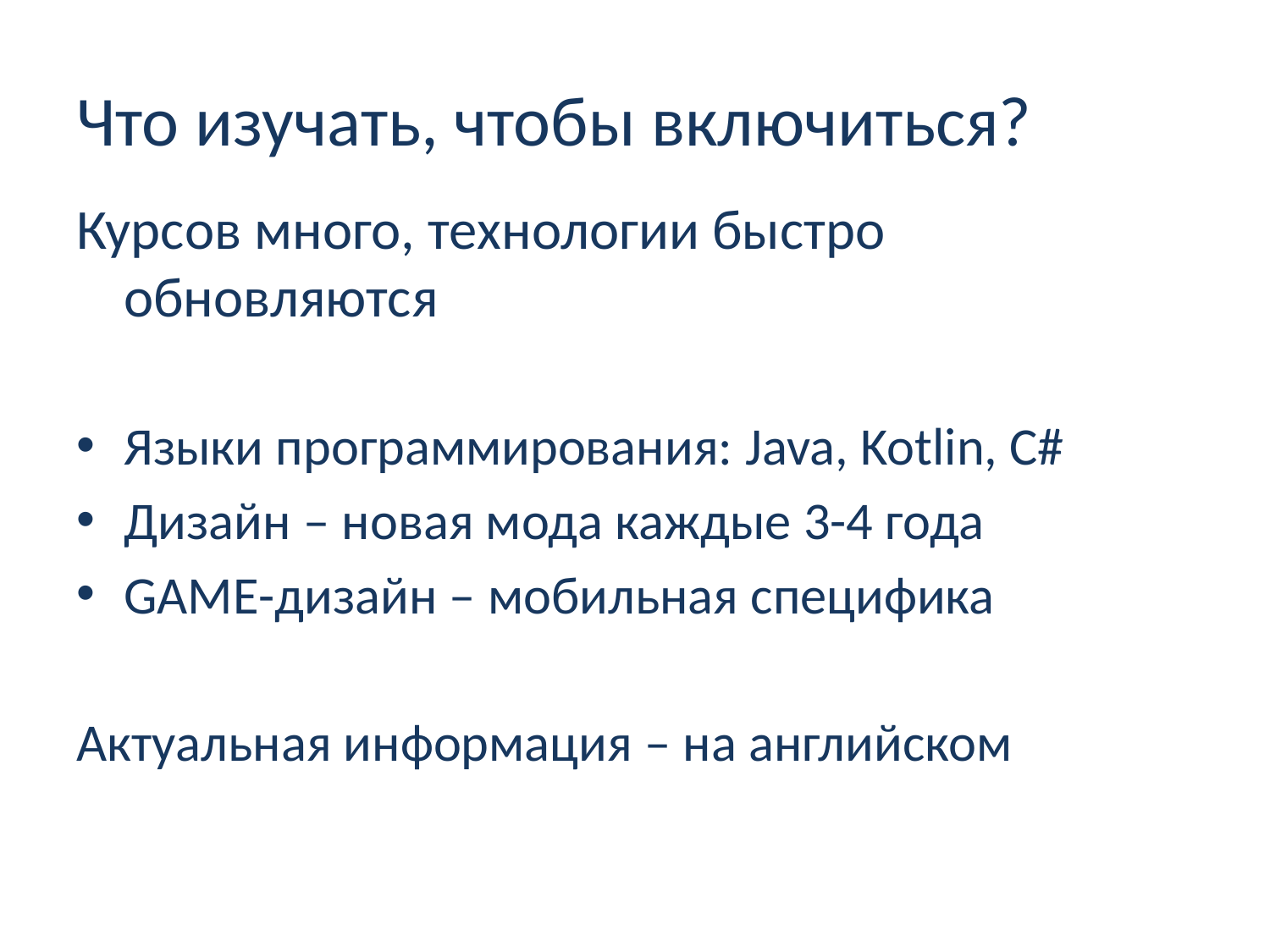

# Что изучать, чтобы включиться?
Курсов много, технологии быстро обновляются

Языки программирования: Java, Kotlin, C#
Дизайн – новая мода каждые 3-4 года
GAME-дизайн – мобильная специфика

Актуальная информация – на английском